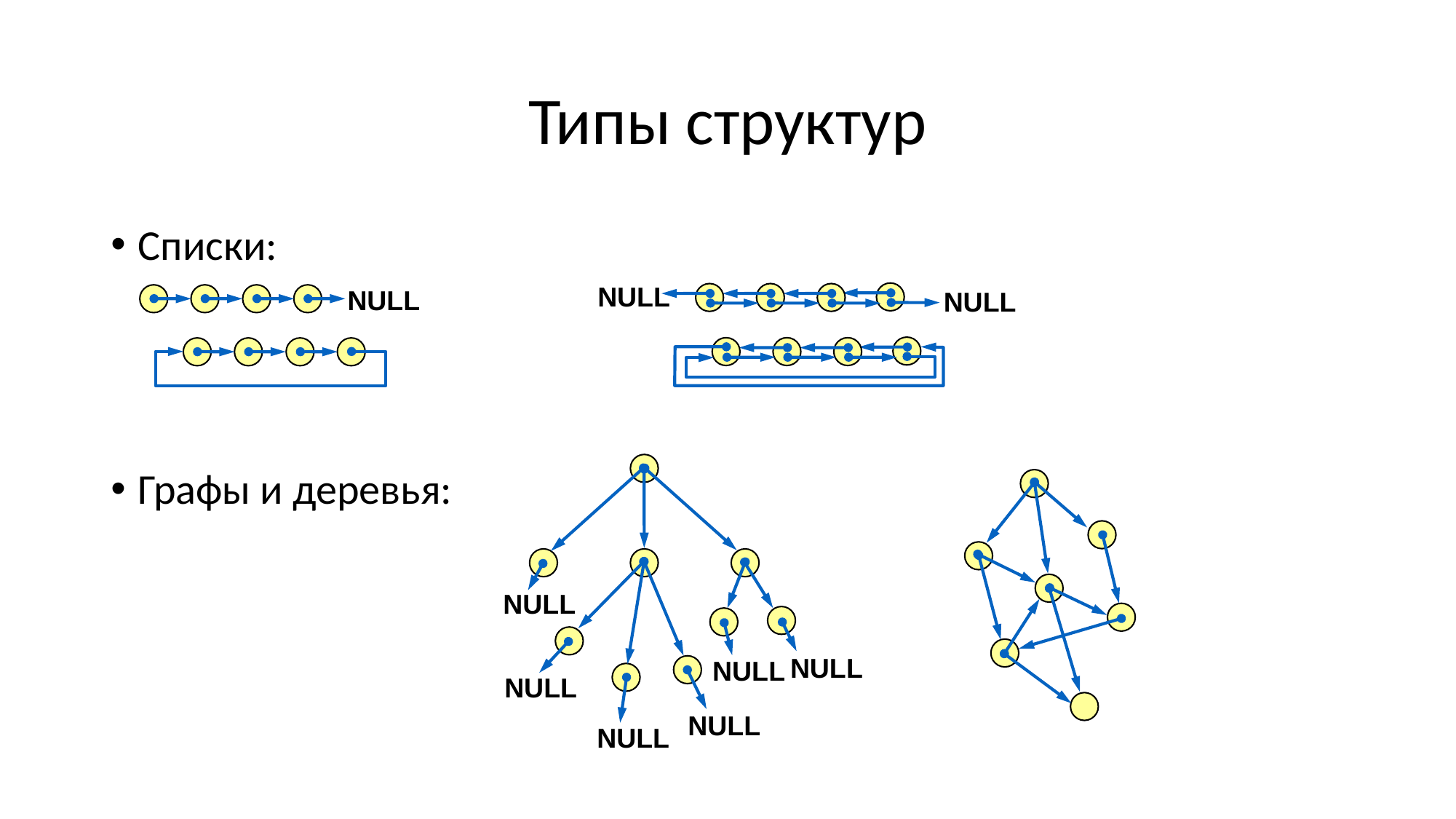

# Типы структур
Списки:

Графы и деревья:

NULL
NULL

NULL

NULL

NULL
NULL

NULL

NULL
NULL